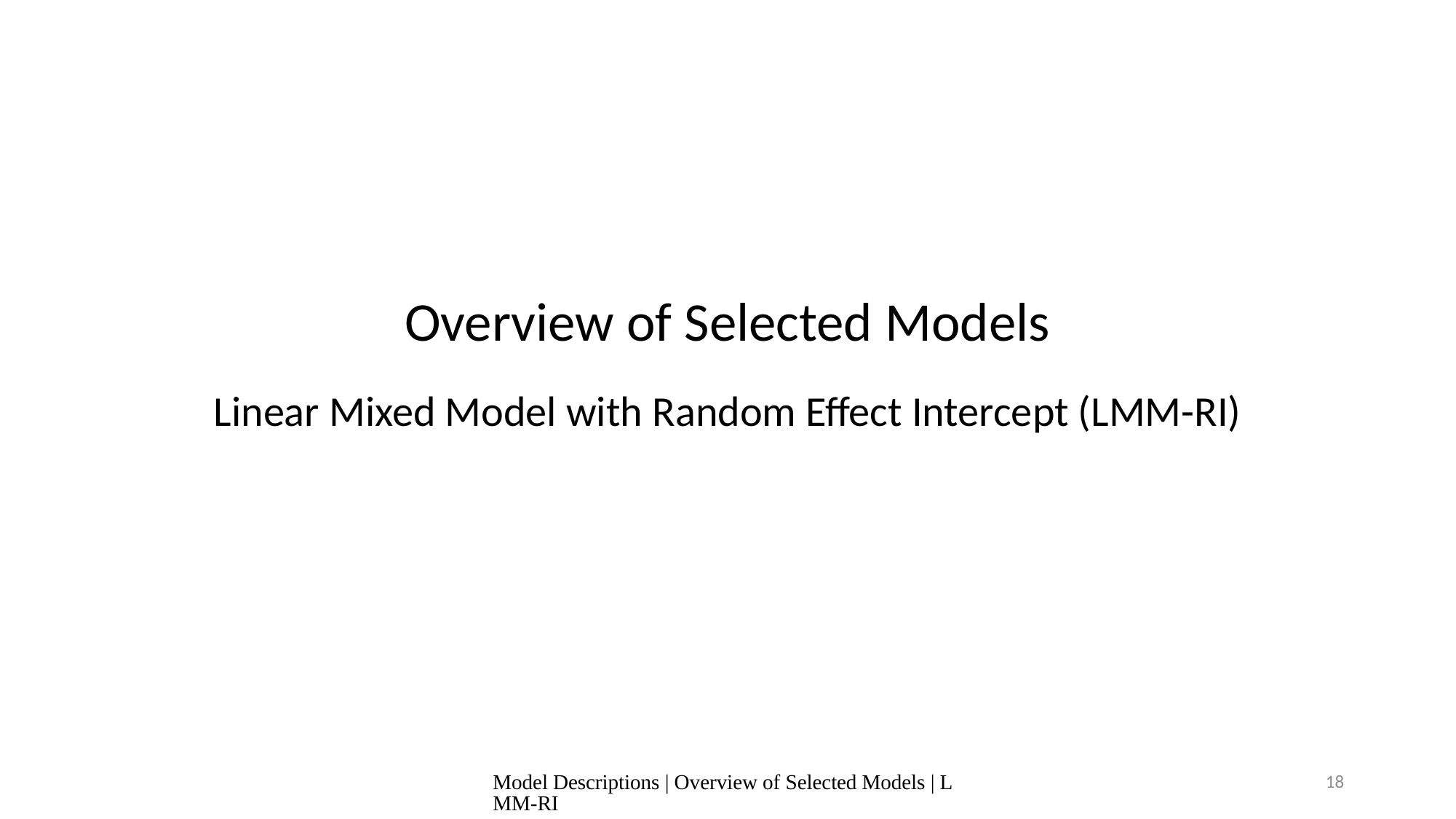

Overview of Selected Models
Linear Mixed Model with Random Effect Intercept (LMM-RI)
Model Descriptions | Overview of Selected Models | LMM-RI
18